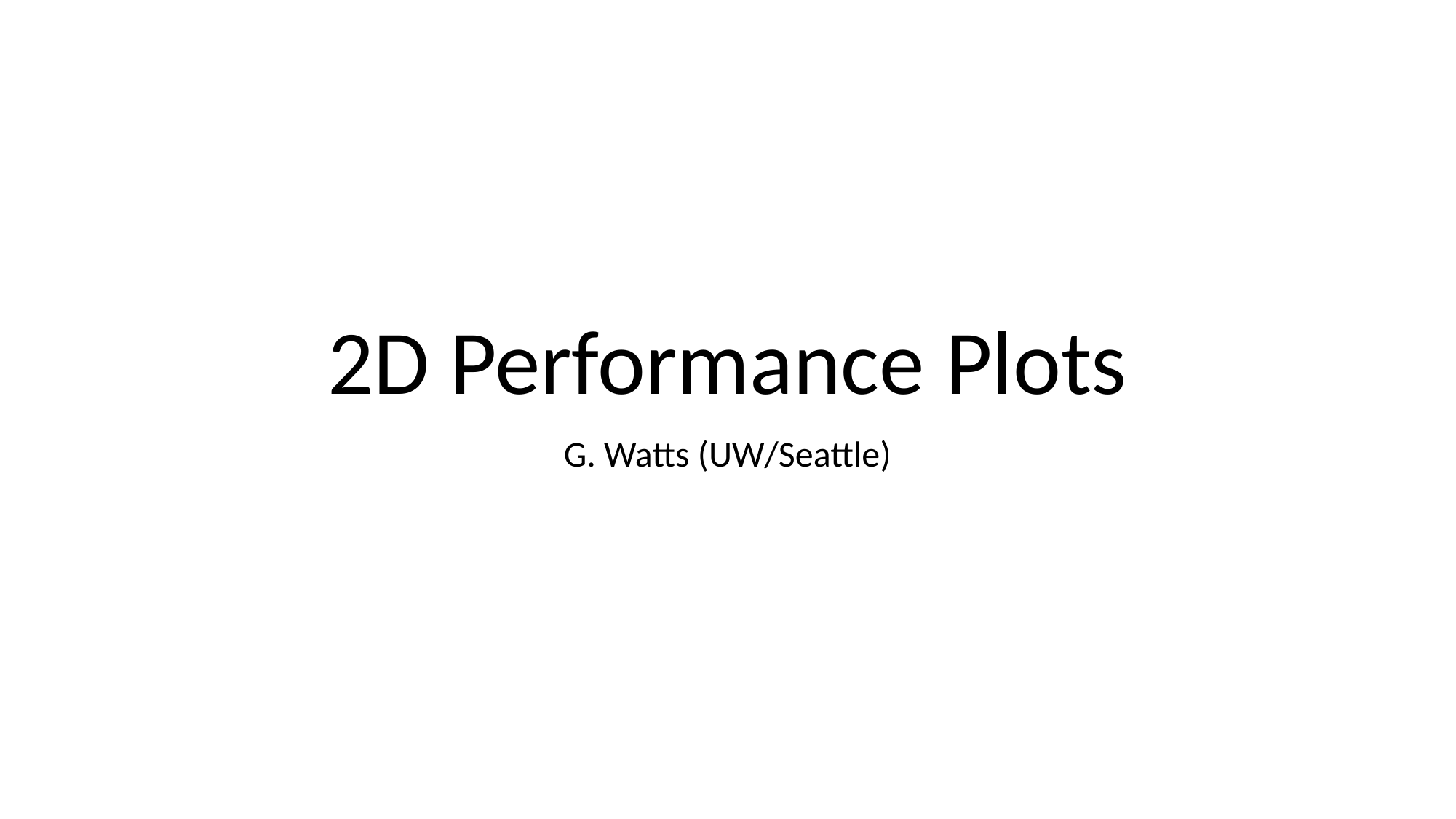

# 2D Performance Plots
G. Watts (UW/Seattle)